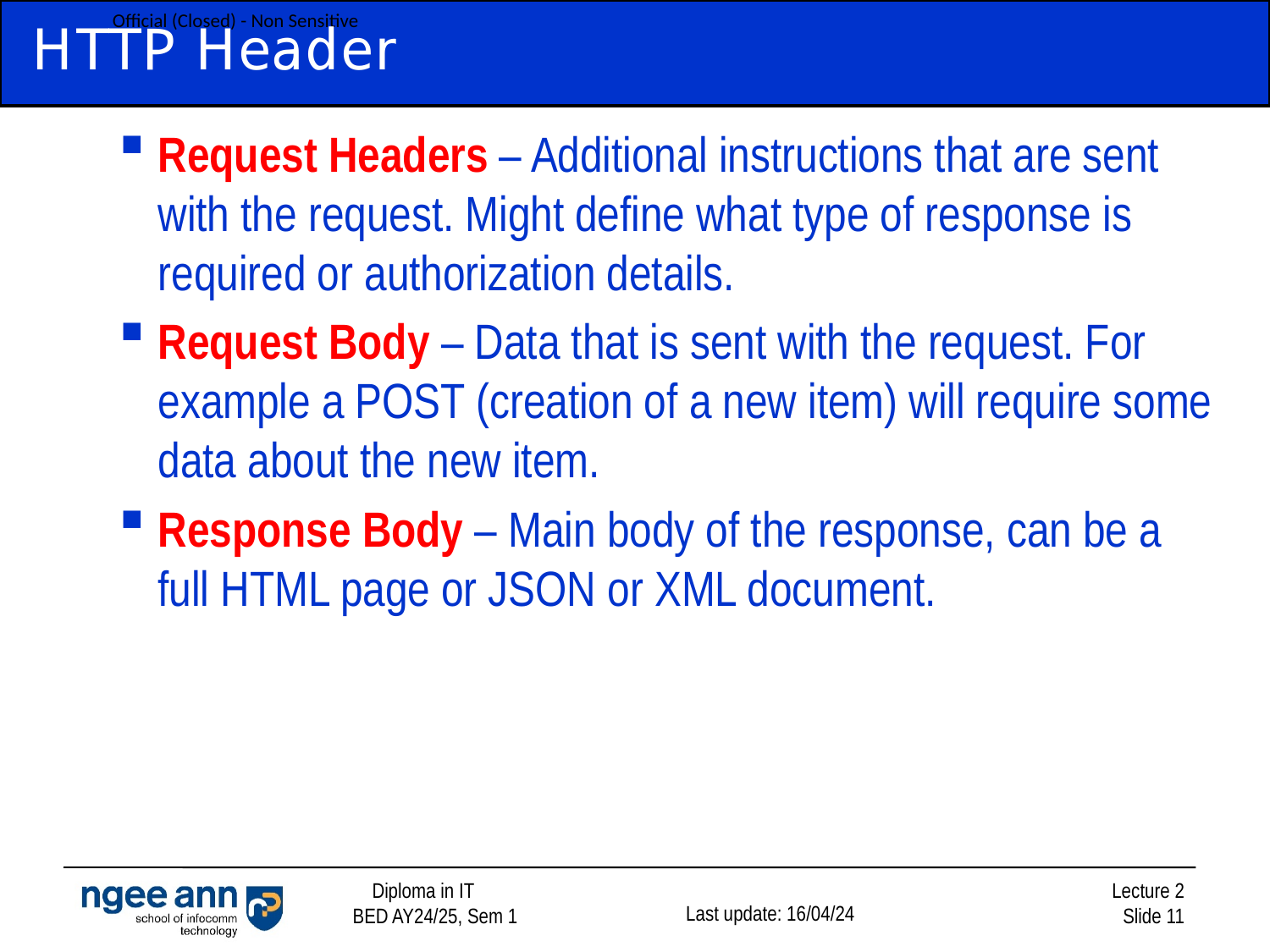

# HTTP Header
Request Headers – Additional instructions that are sent with the request. Might define what type of response is required or authorization details.
Request Body – Data that is sent with the request. For example a POST (creation of a new item) will require some data about the new item.
Response Body – Main body of the response, can be a full HTML page or JSON or XML document.